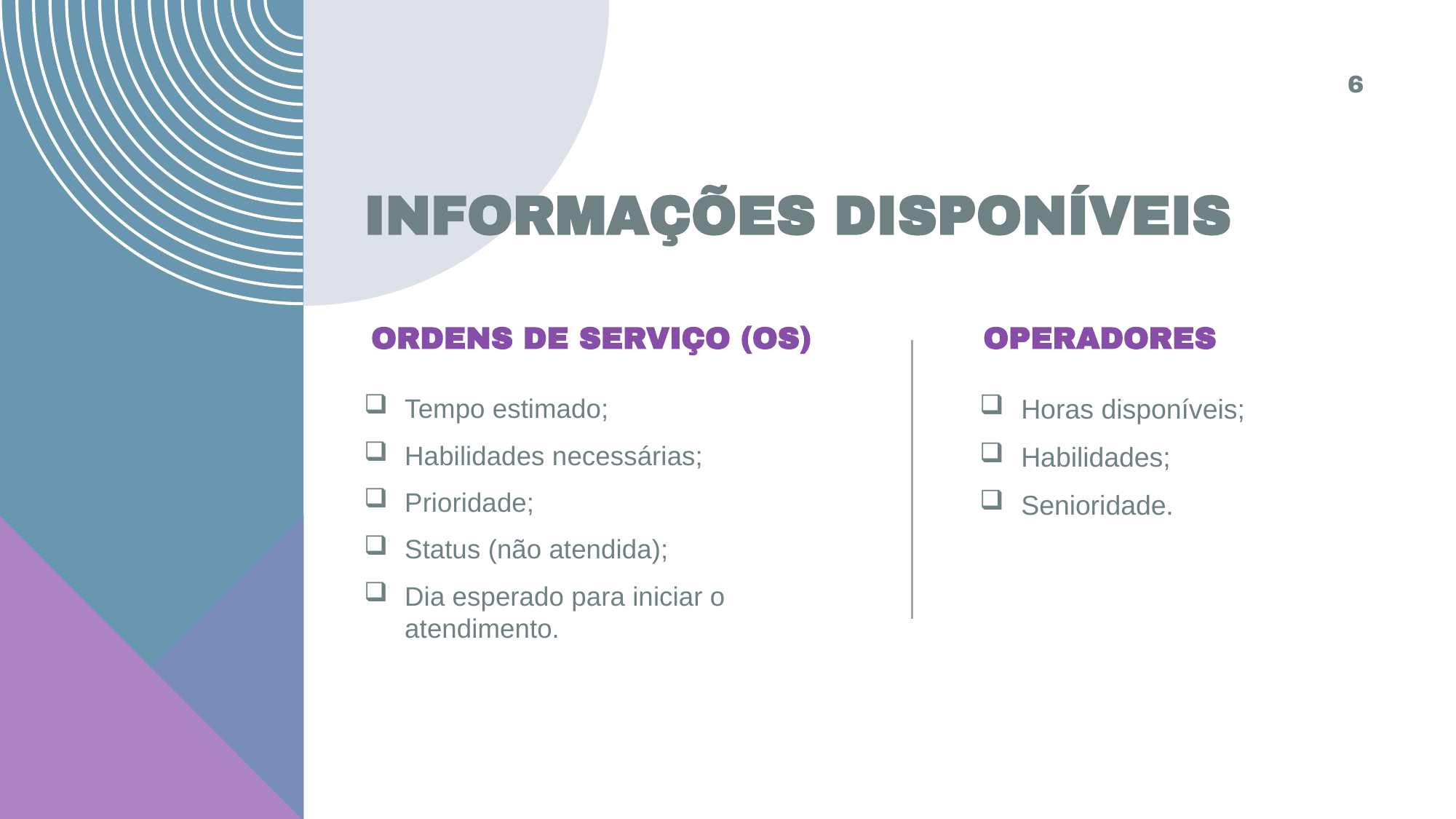

6
# INFORMAÇÕES DISPONÍVEIS
Ordens de serviço (os)
Operadores
Tempo estimado;
Habilidades necessárias;
Prioridade;
Status (não atendida);
Dia esperado para iniciar o atendimento.
Horas disponíveis;
Habilidades;
Senioridade.